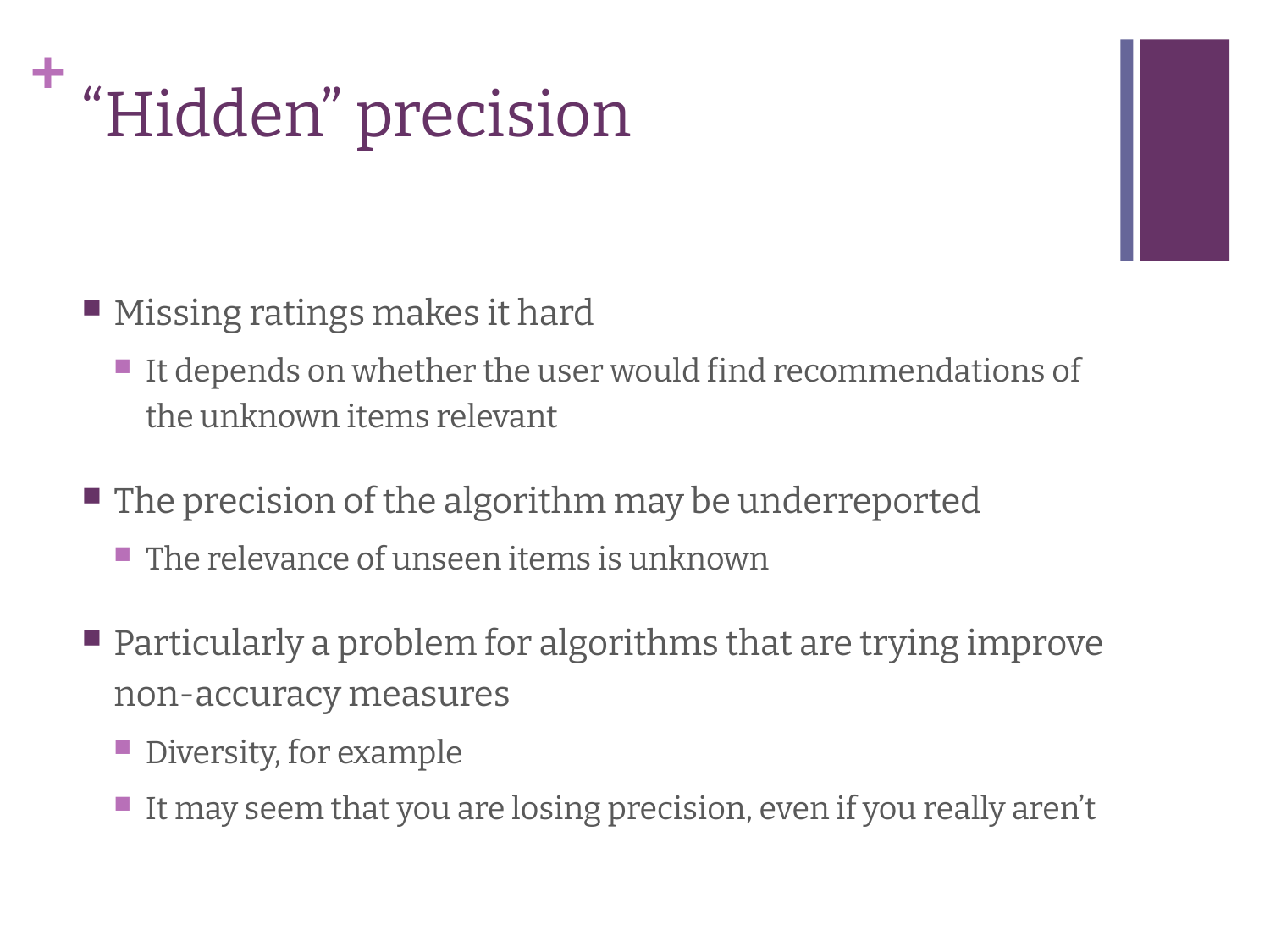

# “Hidden” precision
Missing ratings makes it hard
It depends on whether the user would find recommendations of the unknown items relevant
The precision of the algorithm may be underreported
The relevance of unseen items is unknown
Particularly a problem for algorithms that are trying improve non-accuracy measures
Diversity, for example
It may seem that you are losing precision, even if you really aren’t